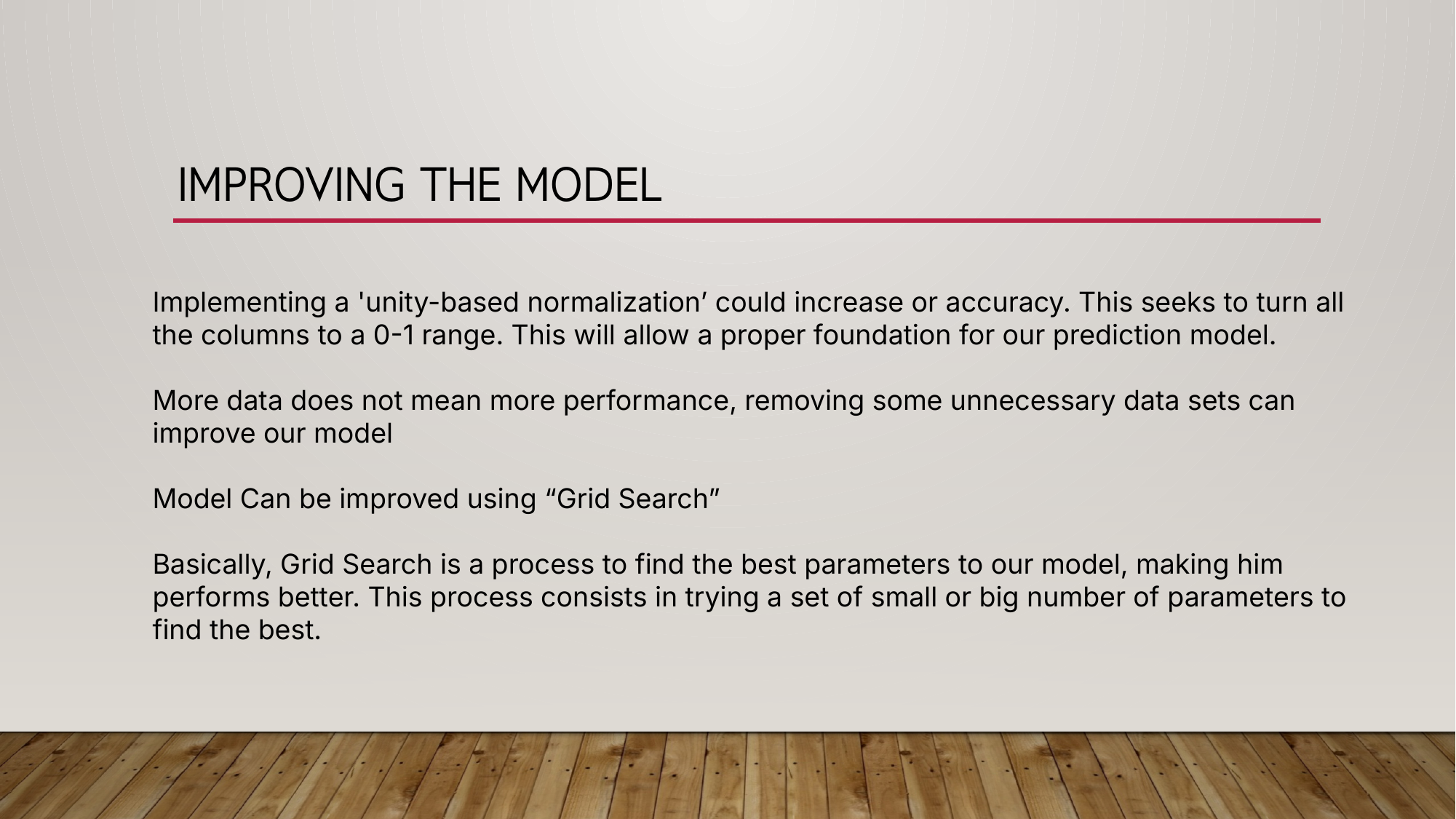

# IMPROVING THE MODEL
Implementing a 'unity-based normalization’ could increase or accuracy. This seeks to turn all the columns to a 0-1 range. This will allow a proper foundation for our prediction model.

More data does not mean more performance, removing some unnecessary data sets can improve our model

Model Can be improved using “Grid Search”

Basically, Grid Search is a process to find the best parameters to our model, making him performs better. This process consists in trying a set of small or big number of parameters to find the best.